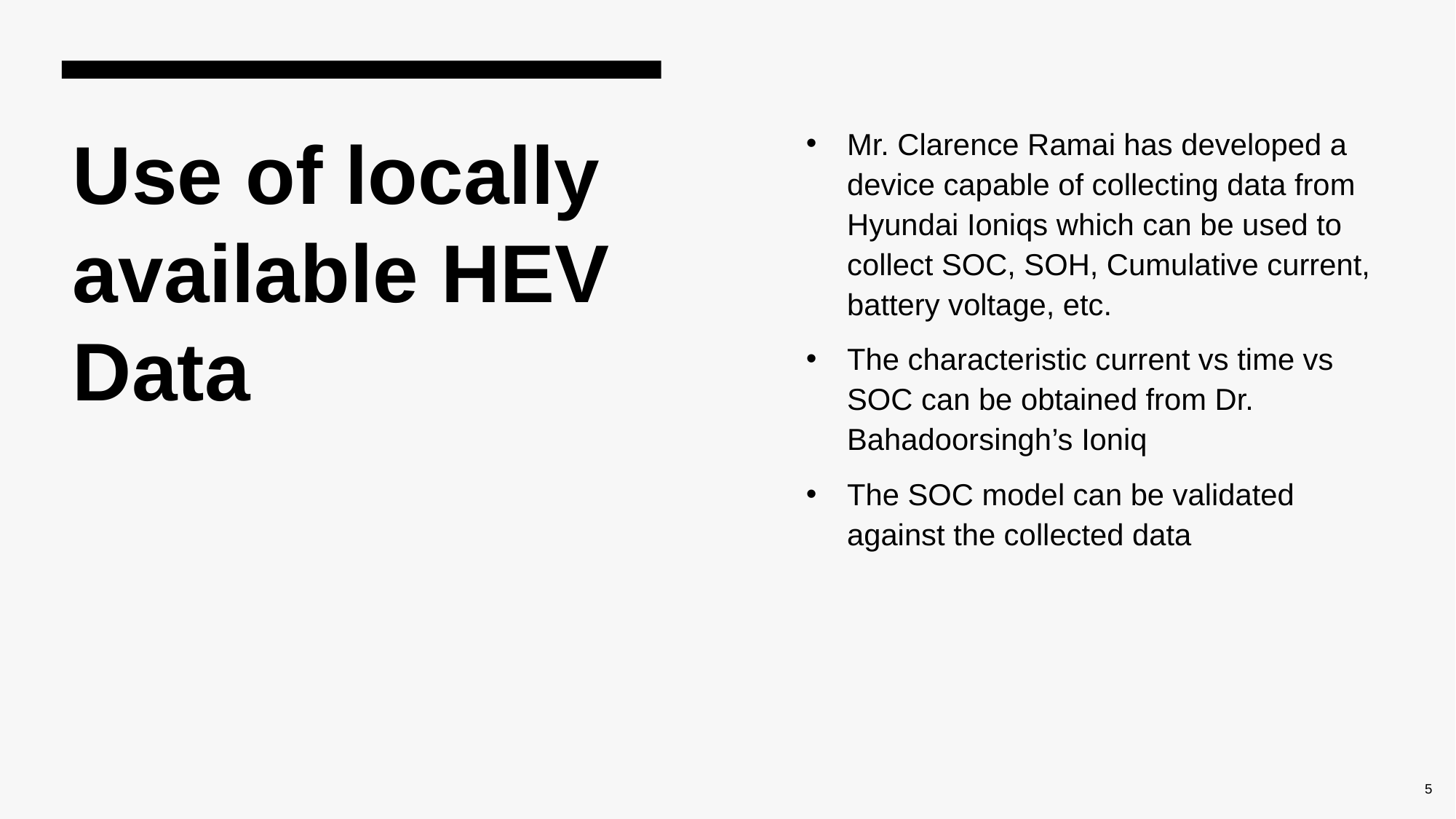

Mr. Clarence Ramai has developed a device capable of collecting data from Hyundai Ioniqs which can be used to collect SOC, SOH, Cumulative current, battery voltage, etc.
The characteristic current vs time vs SOC can be obtained from Dr. Bahadoorsingh’s Ioniq
The SOC model can be validated against the collected data

# Use of locally available HEV Data
5